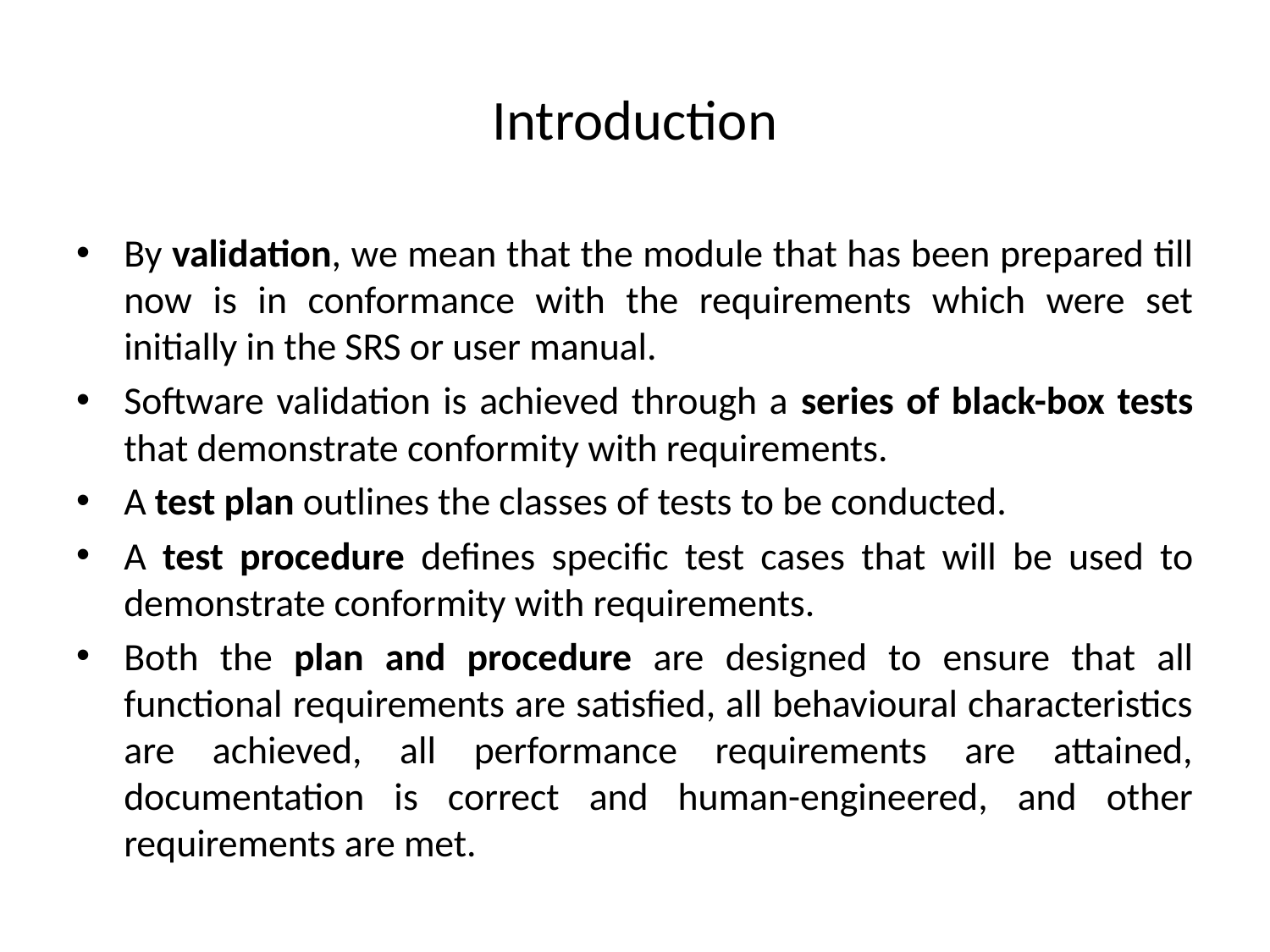

# Introduction
By validation, we mean that the module that has been prepared till now is in conformance with the requirements which were set initially in the SRS or user manual.
Software validation is achieved through a series of black-box tests that demonstrate conformity with requirements.
A test plan outlines the classes of tests to be conducted.
A test procedure defines specific test cases that will be used to demonstrate conformity with requirements.
Both the plan and procedure are designed to ensure that all functional requirements are satisfied, all behavioural characteristics are achieved, all performance requirements are attained, documentation is correct and human-engineered, and other requirements are met.